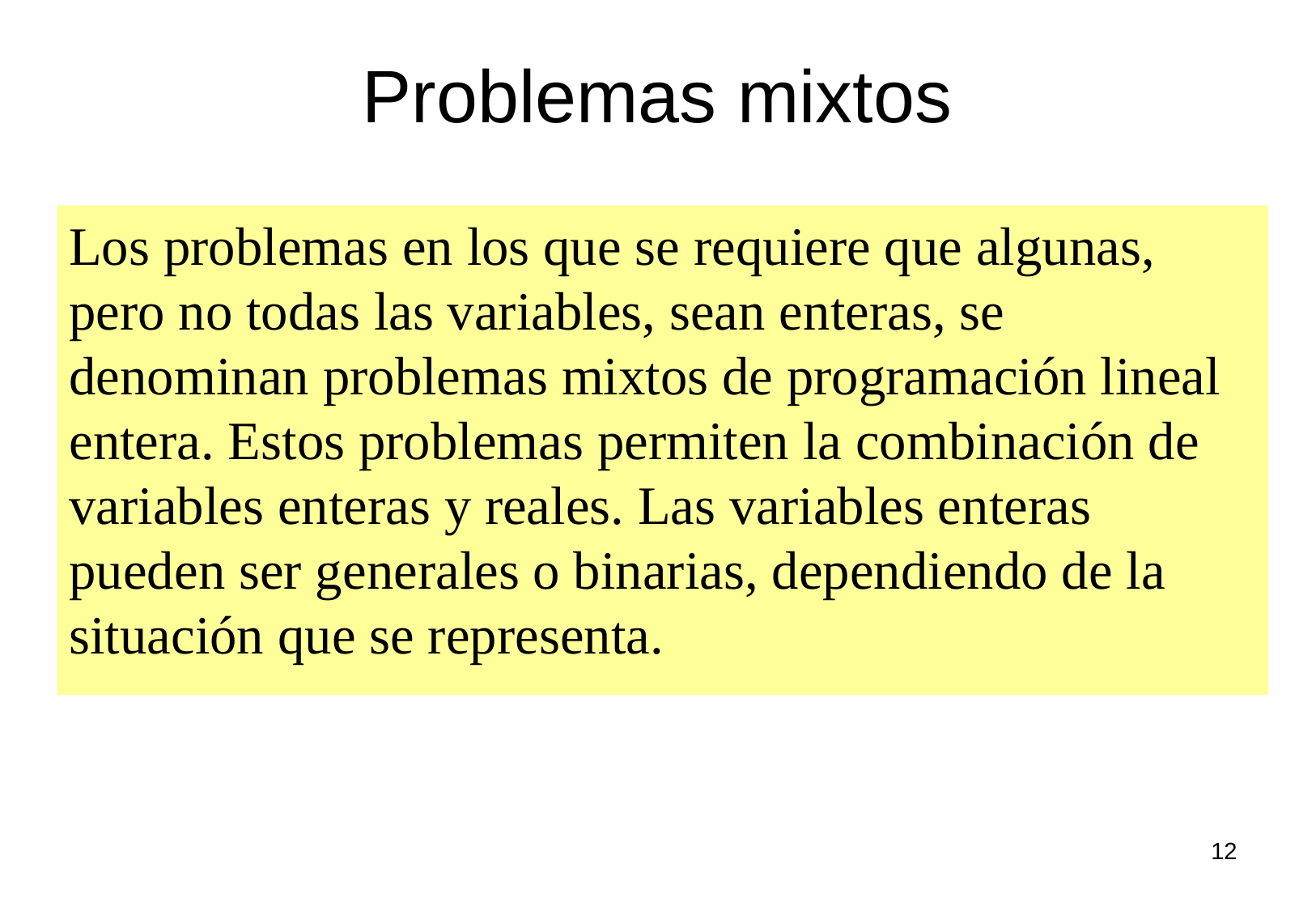

# Problemas mixtos
Los problemas en los que se requiere que algunas, pero no todas las variables, sean enteras, se denominan problemas mixtos de programación lineal entera. Estos problemas permiten la combinación de variables enteras y reales. Las variables enteras pueden ser generales o binarias, dependiendo de la situación que se representa.
12